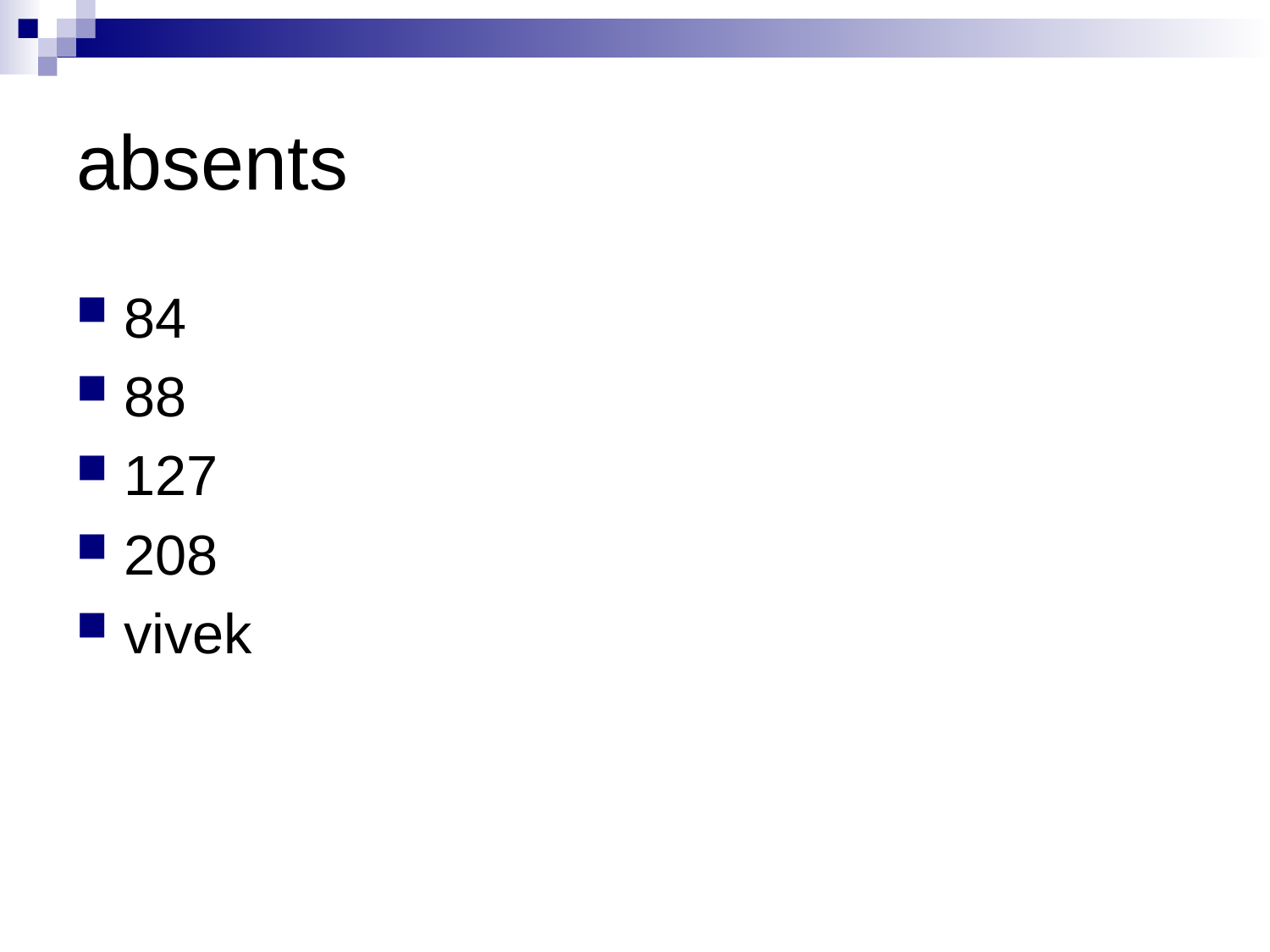

# absents
84
88
127
208
vivek